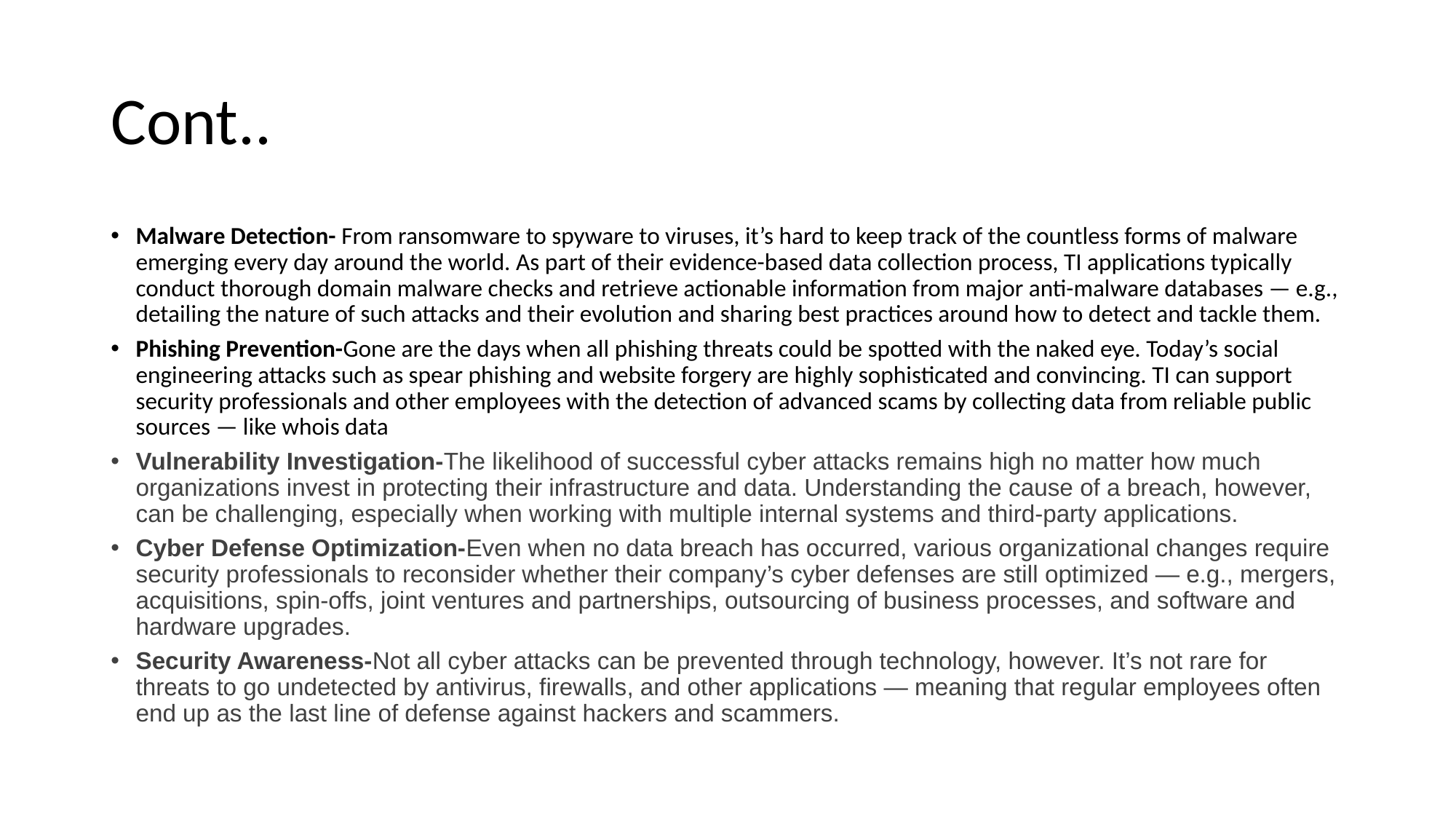

# Cont..
Malware Detection- From ransomware to spyware to viruses, it’s hard to keep track of the countless forms of malware emerging every day around the world. As part of their evidence-based data collection process, TI applications typically conduct thorough domain malware checks and retrieve actionable information from major anti-malware databases — e.g., detailing the nature of such attacks and their evolution and sharing best practices around how to detect and tackle them.
Phishing Prevention-Gone are the days when all phishing threats could be spotted with the naked eye. Today’s social engineering attacks such as spear phishing and website forgery are highly sophisticated and convincing. TI can support security professionals and other employees with the detection of advanced scams by collecting data from reliable public sources — like whois data
Vulnerability Investigation-The likelihood of successful cyber attacks remains high no matter how much organizations invest in protecting their infrastructure and data. Understanding the cause of a breach, however, can be challenging, especially when working with multiple internal systems and third-party applications.
Cyber Defense Optimization-Even when no data breach has occurred, various organizational changes require security professionals to reconsider whether their company’s cyber defenses are still optimized — e.g., mergers, acquisitions, spin-offs, joint ventures and partnerships, outsourcing of business processes, and software and hardware upgrades.
Security Awareness-Not all cyber attacks can be prevented through technology, however. It’s not rare for threats to go undetected by antivirus, firewalls, and other applications — meaning that regular employees often end up as the last line of defense against hackers and scammers.